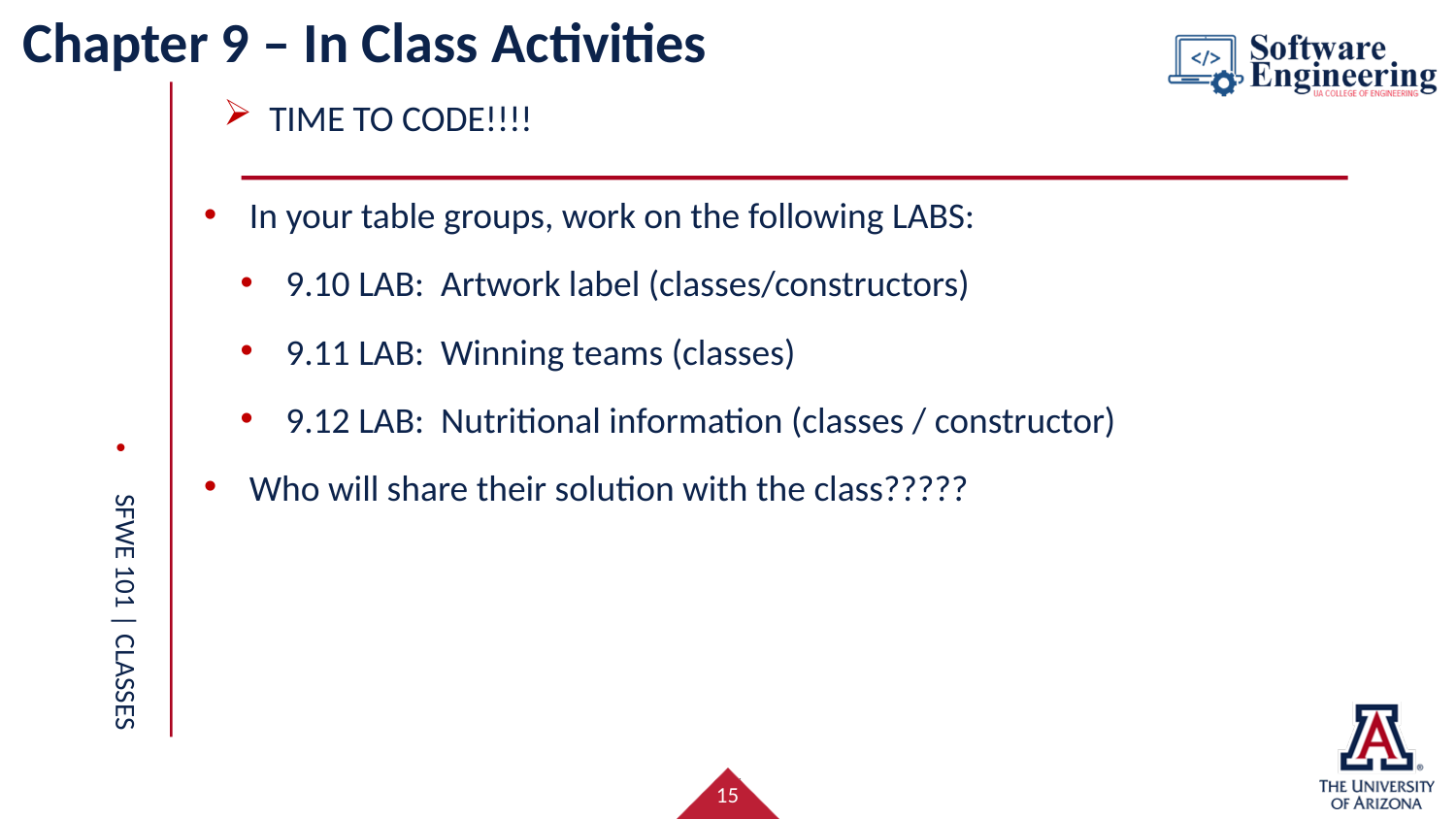

# Chapter 9 – In Class Activities
Time to code!!!!
In your table groups, work on the following LABS:
9.10 LAB:  Artwork label (classes/constructors)
9.11 LAB:  Winning teams (classes)
9.12 LAB:  Nutritional information (classes / constructor)
Who will share their solution with the class?????
SFWE 101 | classes